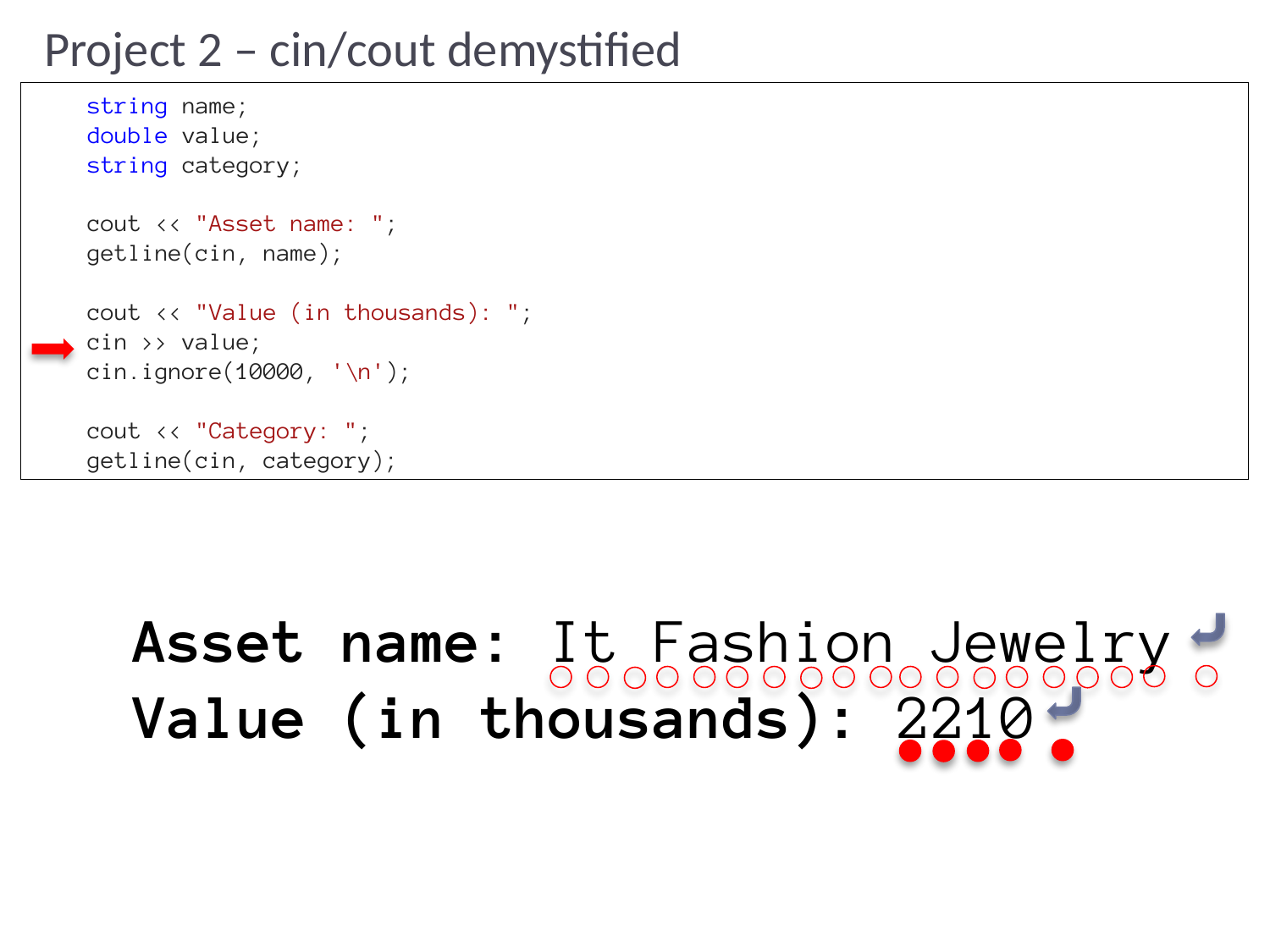

# Project 2 – cin/cout demystified
    string name;
    double value;
    string category;
    cout << "Asset name: ";
    getline(cin, name);
    cout << "Value (in thousands): ";
    cin >> value;
    cin.ignore(10000, '\n');
    cout << "Category: ";
    getline(cin, category);

Asset name: It Fashion Jewelry
Value (in thousands): 2210